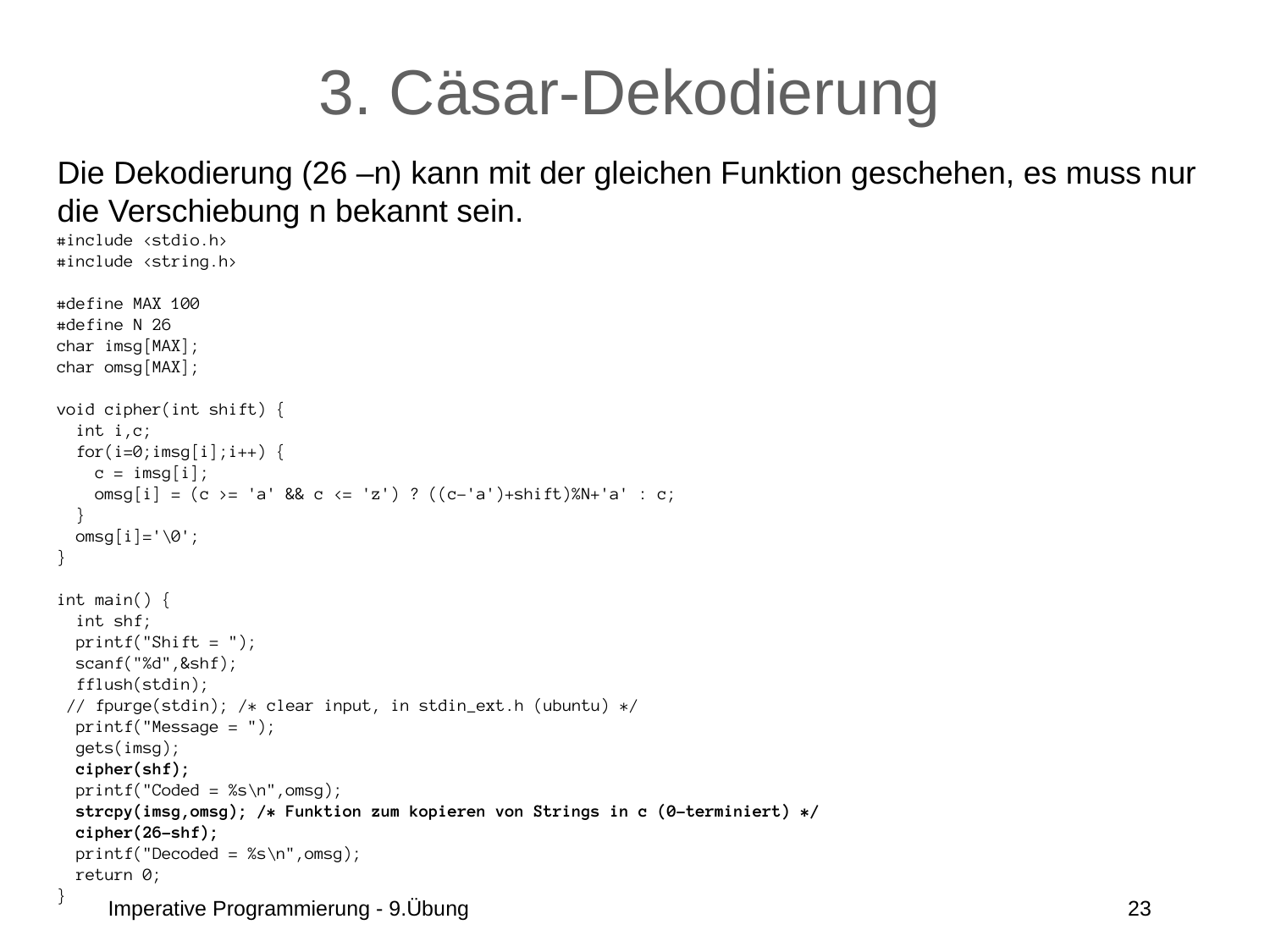

# 3. Cäsar-Dekodierung
Die Dekodierung (26 –n) kann mit der gleichen Funktion geschehen, es muss nur
die Verschiebung n bekannt sein.
#include <stdio.h>
#include <string.h>

#define MAX 100
#define N 26
char imsg[MAX];
char omsg[MAX];

void cipher(int shift) {
  int i,c;
  for(i=0;imsg[i];i++) {
    c = imsg[i];
    omsg[i] = (c >= 'a' && c <= 'z') ? ((c-'a')+shift)%N+'a' : c;
  }
  omsg[i]='\0';
}

int main() {
  int shf;
  printf("Shift = ");
  scanf("%d",&shf);
  fflush(stdin);
 // fpurge(stdin); /* clear input, in stdin_ext.h (ubuntu) */
  printf("Message = ");
  gets(imsg);
  cipher(shf);
  printf("Coded = %s\n",omsg);
  strcpy(imsg,omsg); /* Funktion zum kopieren von Strings in c (0-terminiert) */
  cipher(26-shf);
  printf("Decoded = %s\n",omsg);
  return 0;
}
Imperative Programmierung - 9.Übung
23